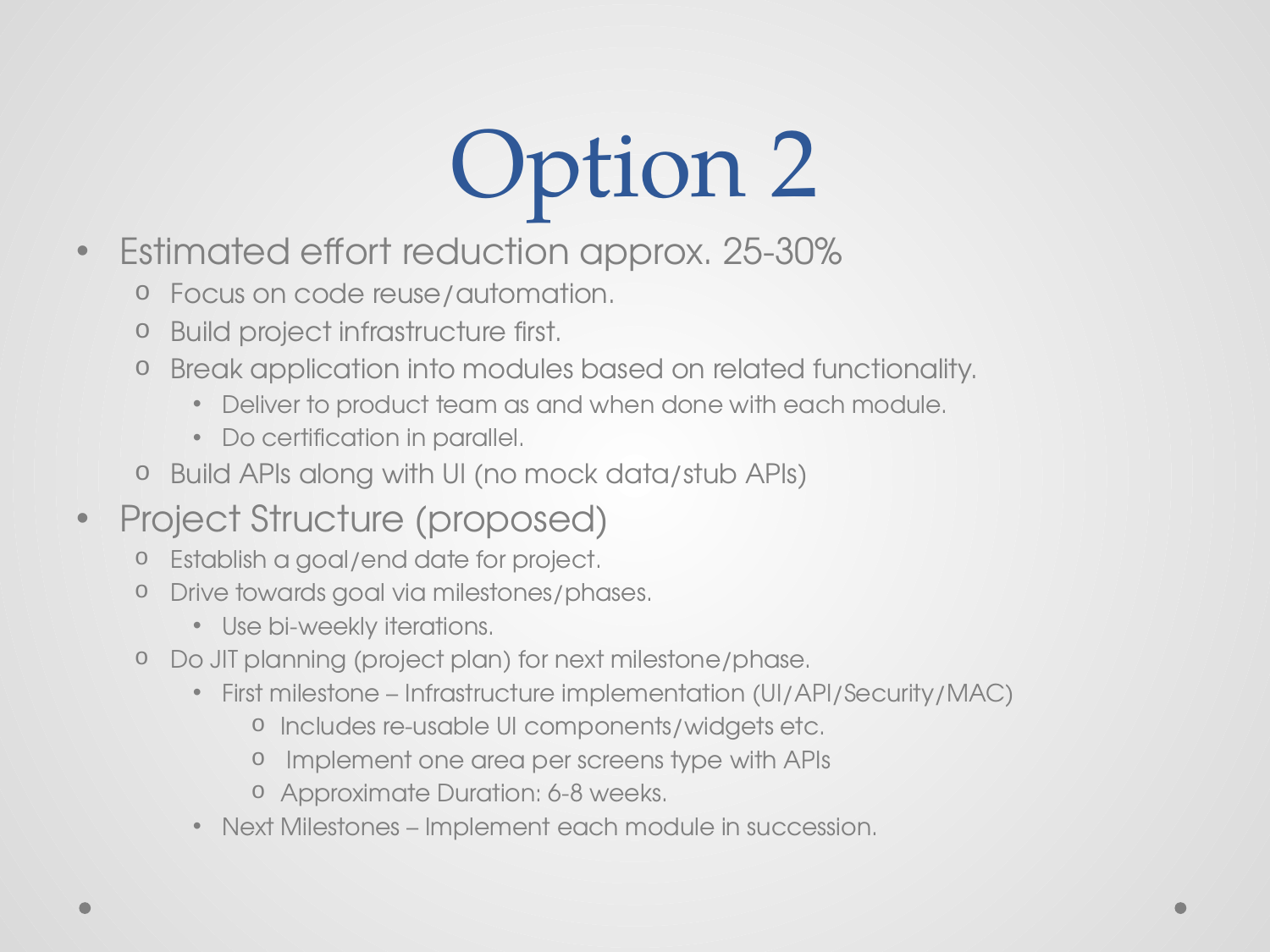

# Option 2
Estimated effort reduction approx. 25-30%
Focus on code reuse/automation.
Build project infrastructure first.
Break application into modules based on related functionality.
Deliver to product team as and when done with each module.
Do certification in parallel.
Build APIs along with UI (no mock data/stub APIs)
Project Structure (proposed)
Establish a goal/end date for project.
Drive towards goal via milestones/phases.
Use bi-weekly iterations.
Do JIT planning (project plan) for next milestone/phase.
First milestone – Infrastructure implementation (UI/API/Security/MAC)
Includes re-usable UI components/widgets etc.
 Implement one area per screens type with APIs
Approximate Duration: 6-8 weeks.
Next Milestones – Implement each module in succession.